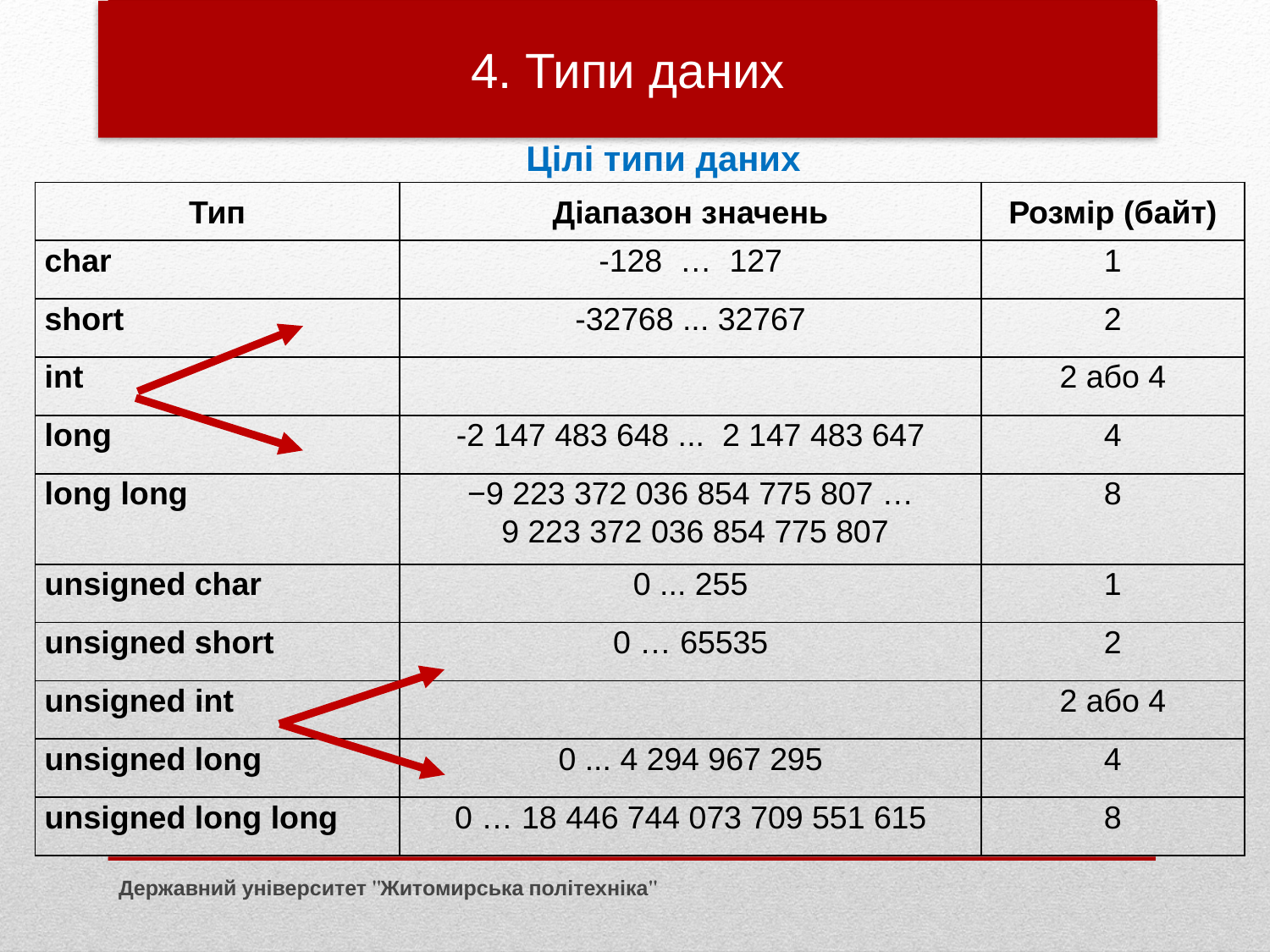

4. Типи даних
Цілі типи даних
| Тип | Діапазон значень | Розмір (байт) |
| --- | --- | --- |
| char | -128 … 127 | 1 |
| short | -32768 ... 32767 | 2 |
| int |  | 2 або 4 |
| long | -2 147 483 648 ... 2 147 483 647 | 4 |
| long long | −9 223 372 036 854 775 807 …  9 223 372 036 854 775 807 | 8 |
| unsigned char | 0 ... 255 | 1 |
| unsigned short | 0 … 65535 | 2 |
| unsigned int |  | 2 або 4 |
| unsigned long | 0 ... 4 294 967 295 | 4 |
| unsigned long long | 0 … 18 446 744 073 709 551 615 | 8 |
Державний університет "Житомирська політехніка"
Вихідні дані